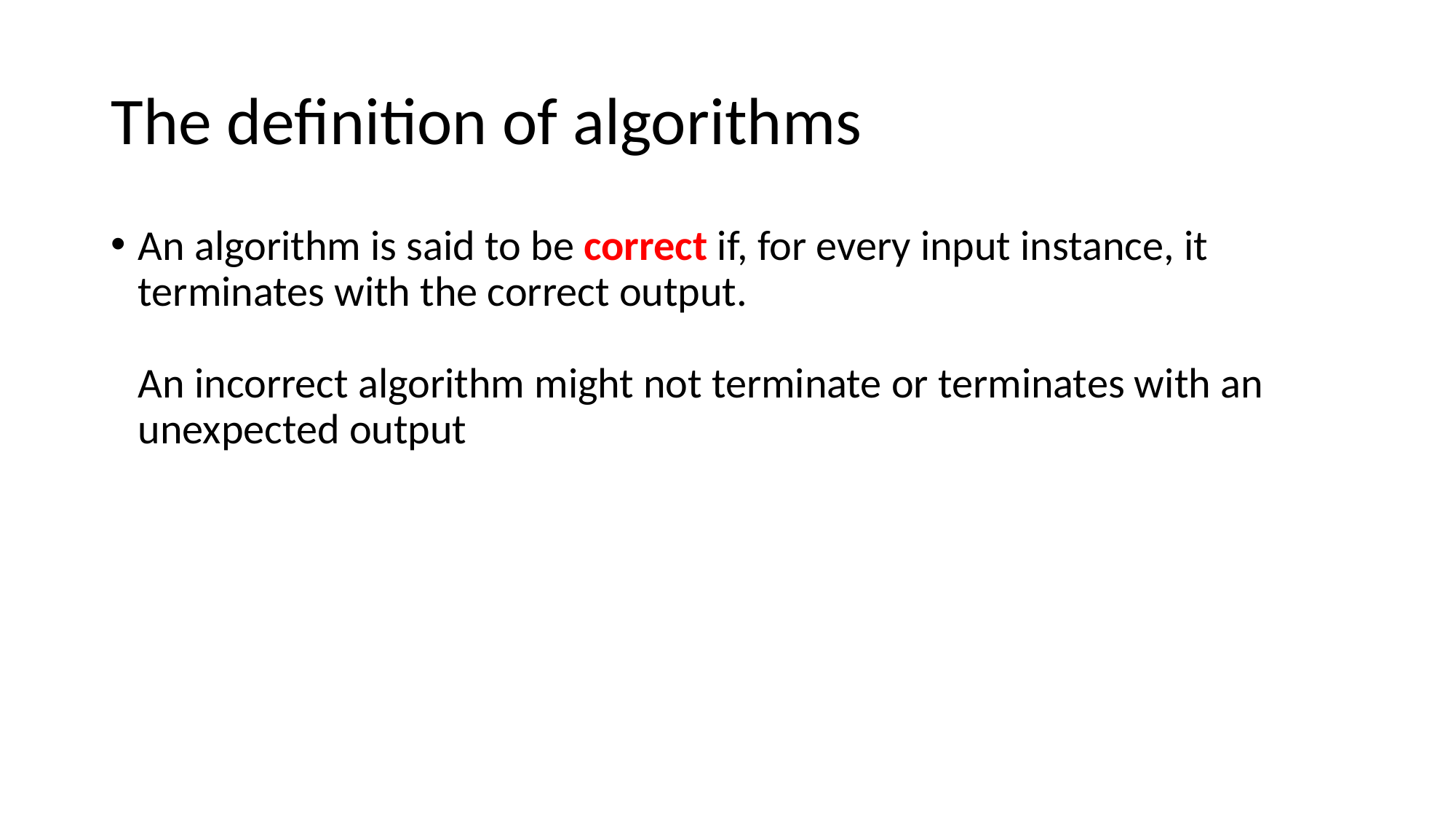

# The definition of algorithms
An algorithm is said to be correct if, for every input instance, it terminates with the correct output.
An incorrect algorithm might not terminate or terminates with an unexpected output